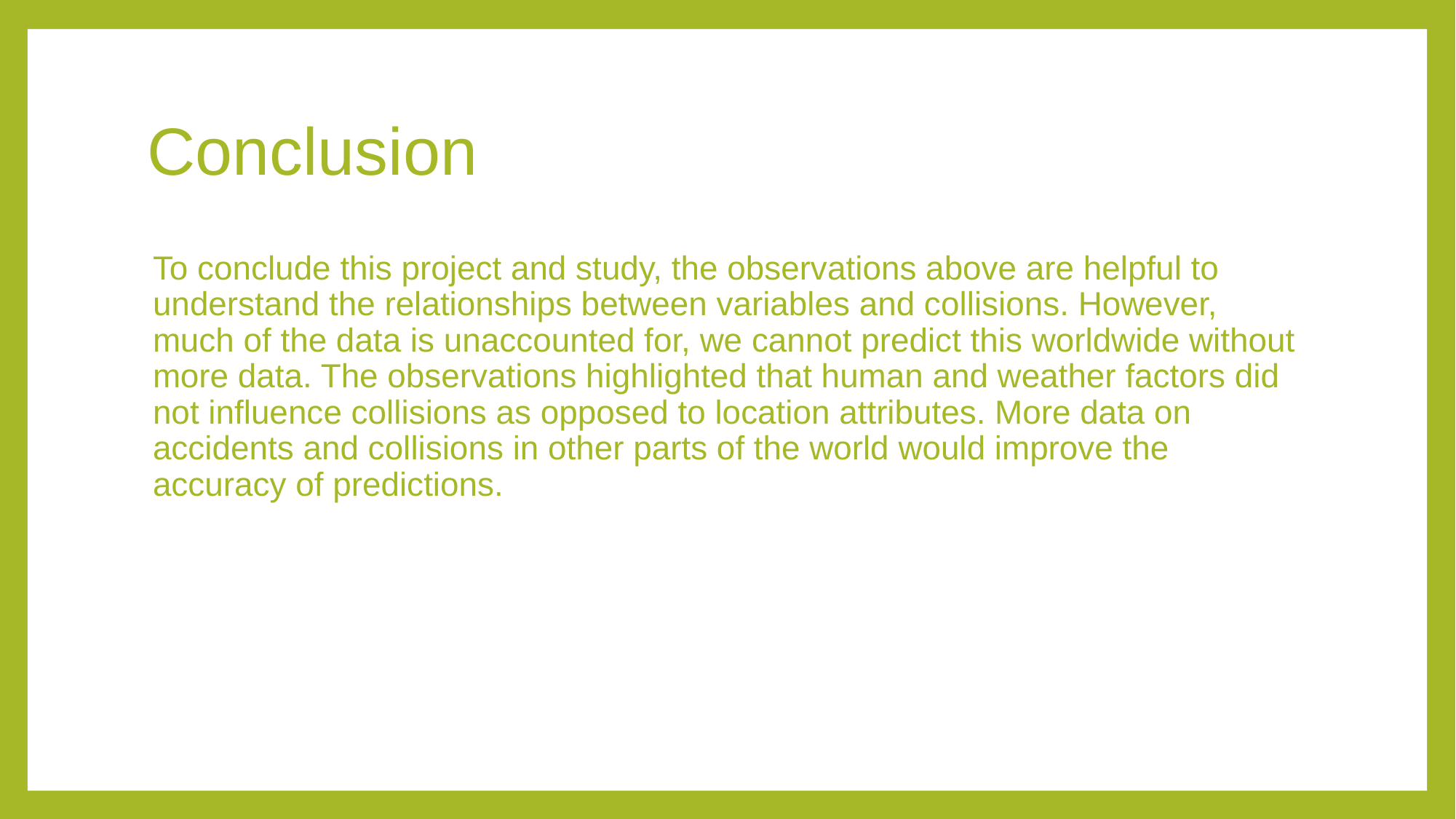

# Conclusion
To conclude this project and study, the observations above are helpful to understand the relationships between variables and collisions. However, much of the data is unaccounted for, we cannot predict this worldwide without more data. The observations highlighted that human and weather factors did not influence collisions as opposed to location attributes. More data on accidents and collisions in other parts of the world would improve the accuracy of predictions.